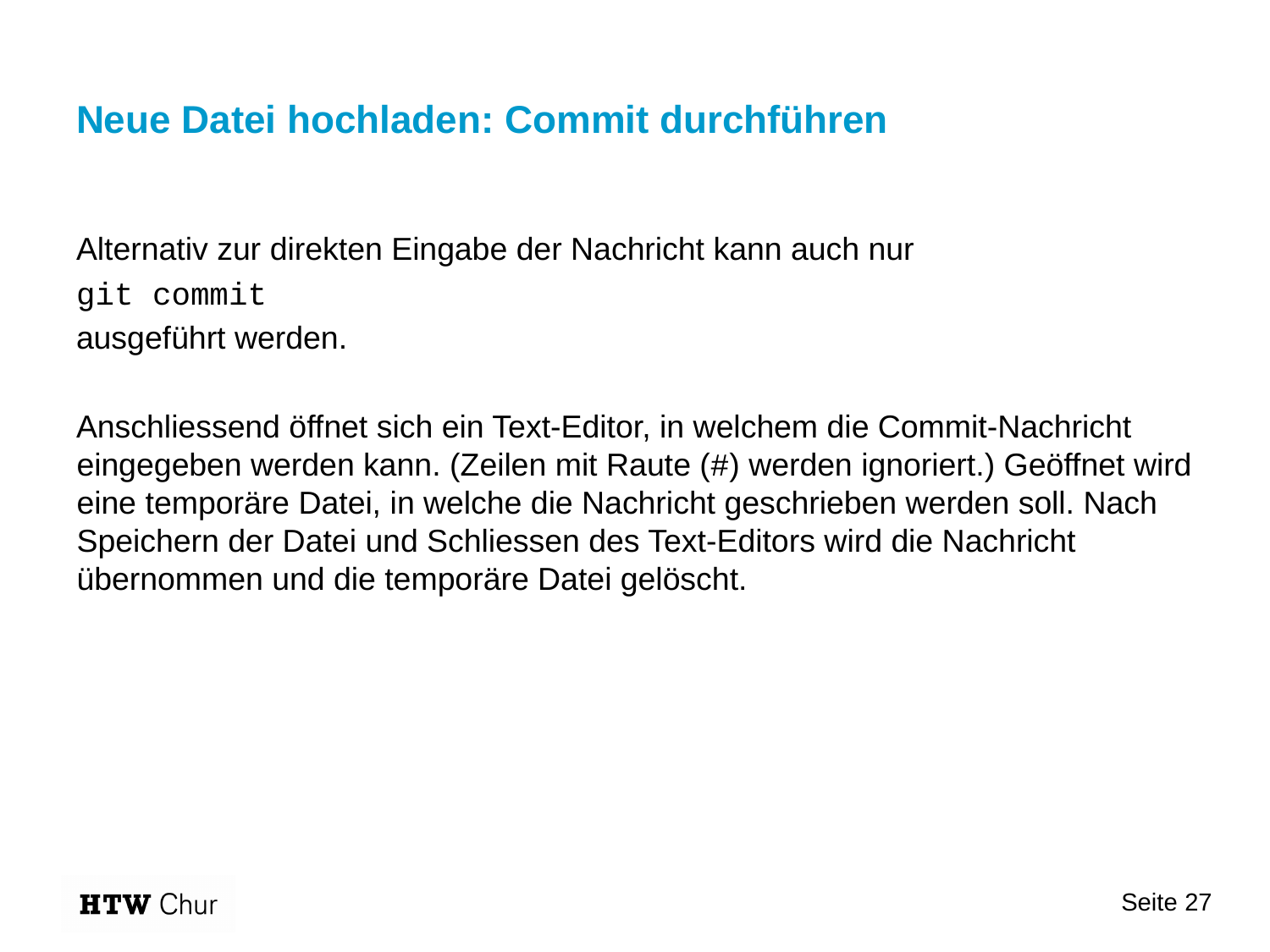

# Neue Datei hochladen: Commit durchführen
Alternativ zur direkten Eingabe der Nachricht kann auch nur
git commit
ausgeführt werden.

Anschliessend öffnet sich ein Text-Editor, in welchem die Commit-Nachricht eingegeben werden kann. (Zeilen mit Raute (#) werden ignoriert.) Geöffnet wird eine temporäre Datei, in welche die Nachricht geschrieben werden soll. Nach Speichern der Datei und Schliessen des Text-Editors wird die Nachricht übernommen und die temporäre Datei gelöscht.
Seite 27